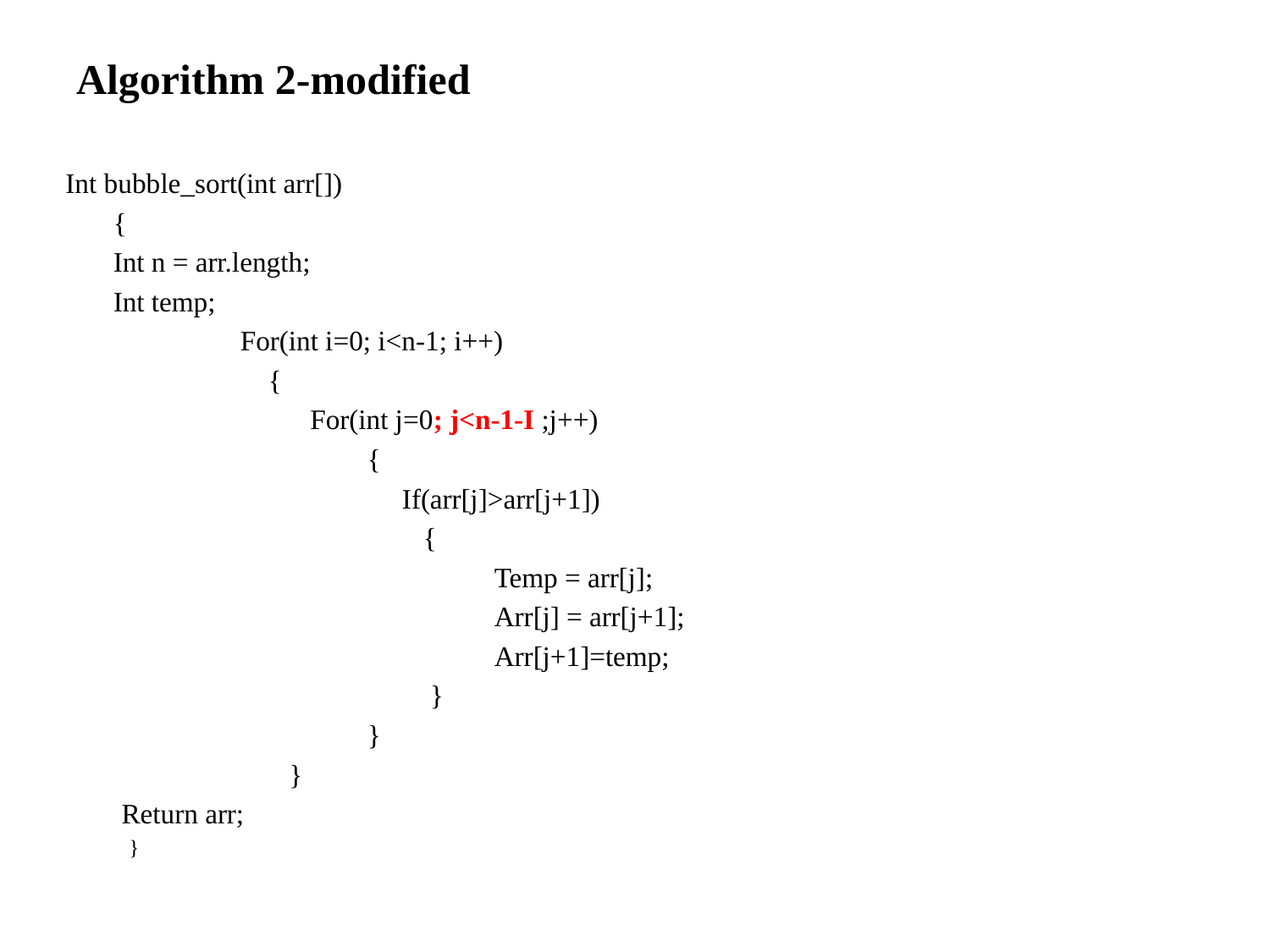

# Algorithm 2-modified
Int bubble_sort(int arr[])
	{
	Int n = arr.length;
	Int temp;
		For(int i=0; i<n-1; i++)
		    {
		          For(int j=0; j<n-1-I ;j++)
			{
			     If(arr[j]>arr[j+1])
			        {
				Temp = arr[j];
				Arr[j] = arr[j+1];
				Arr[j+1]=temp;
			         }
			}
		       }
        Return arr;
}